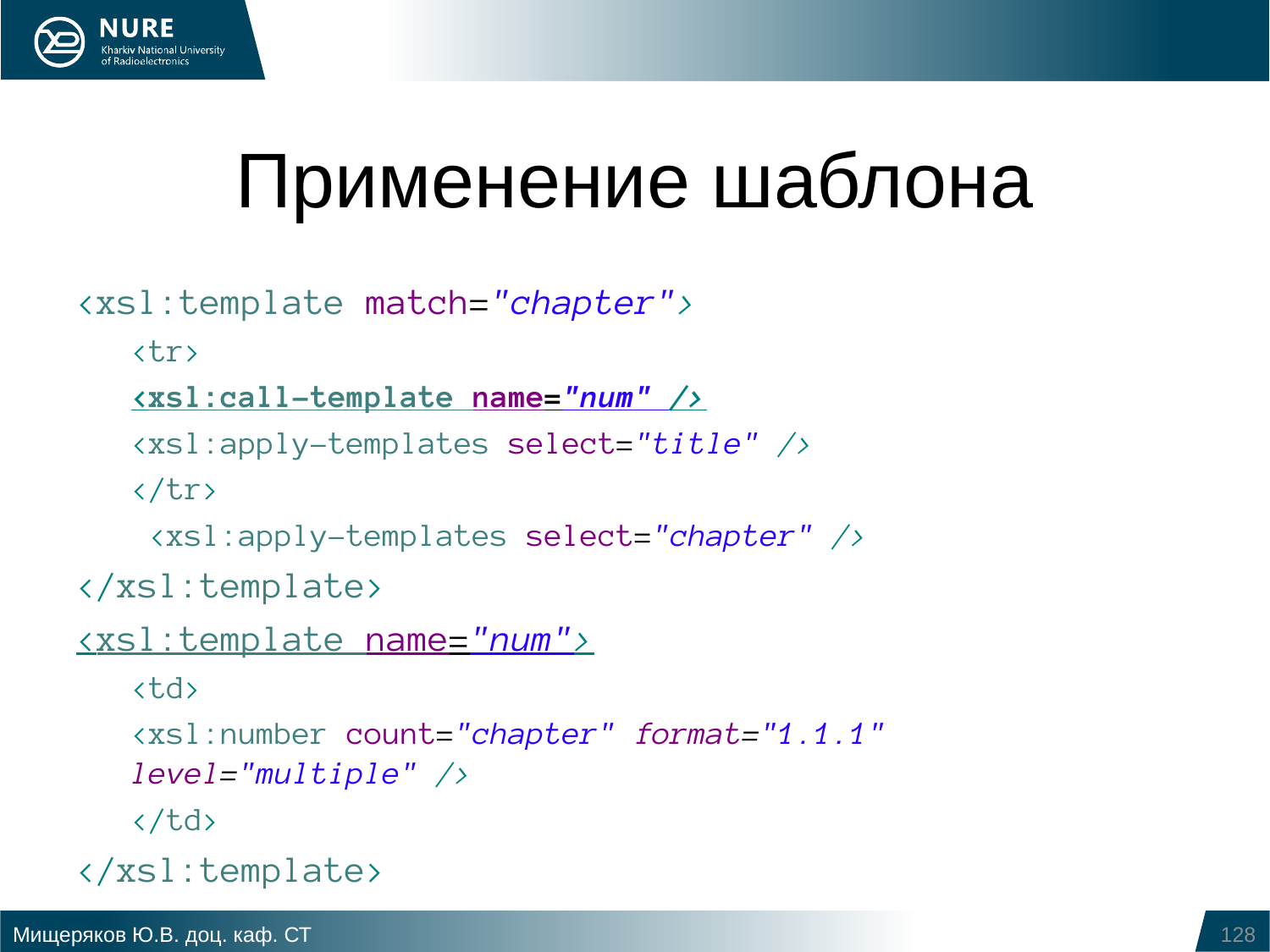

# Применение шаблона
<xsl:template match="chapter">
<tr>
<xsl:call-template name="num" />
<xsl:apply-templates select="title" />
</tr>
 <xsl:apply-templates select="chapter" />
</xsl:template>
<xsl:template name="num">
<td>
<xsl:number count="chapter" format="1.1.1" level="multiple" />
</td>
</xsl:template>
Мищеряков Ю.В. доц. каф. СТ
128